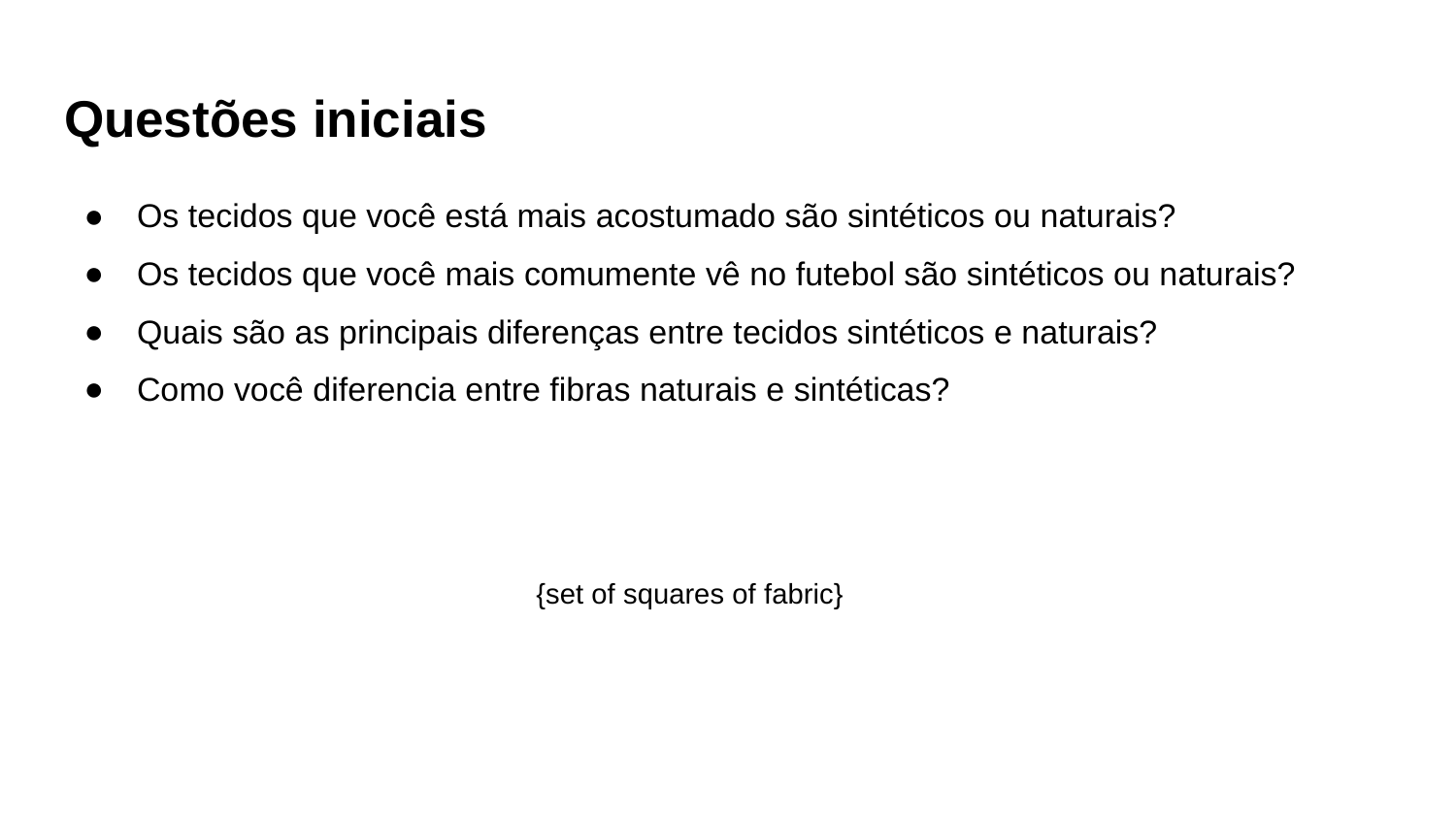

# Questões iniciais
Os tecidos que você está mais acostumado são sintéticos ou naturais?
Os tecidos que você mais comumente vê no futebol são sintéticos ou naturais?
Quais são as principais diferenças entre tecidos sintéticos e naturais?
Como você diferencia entre fibras naturais e sintéticas?
{set of squares of fabric}